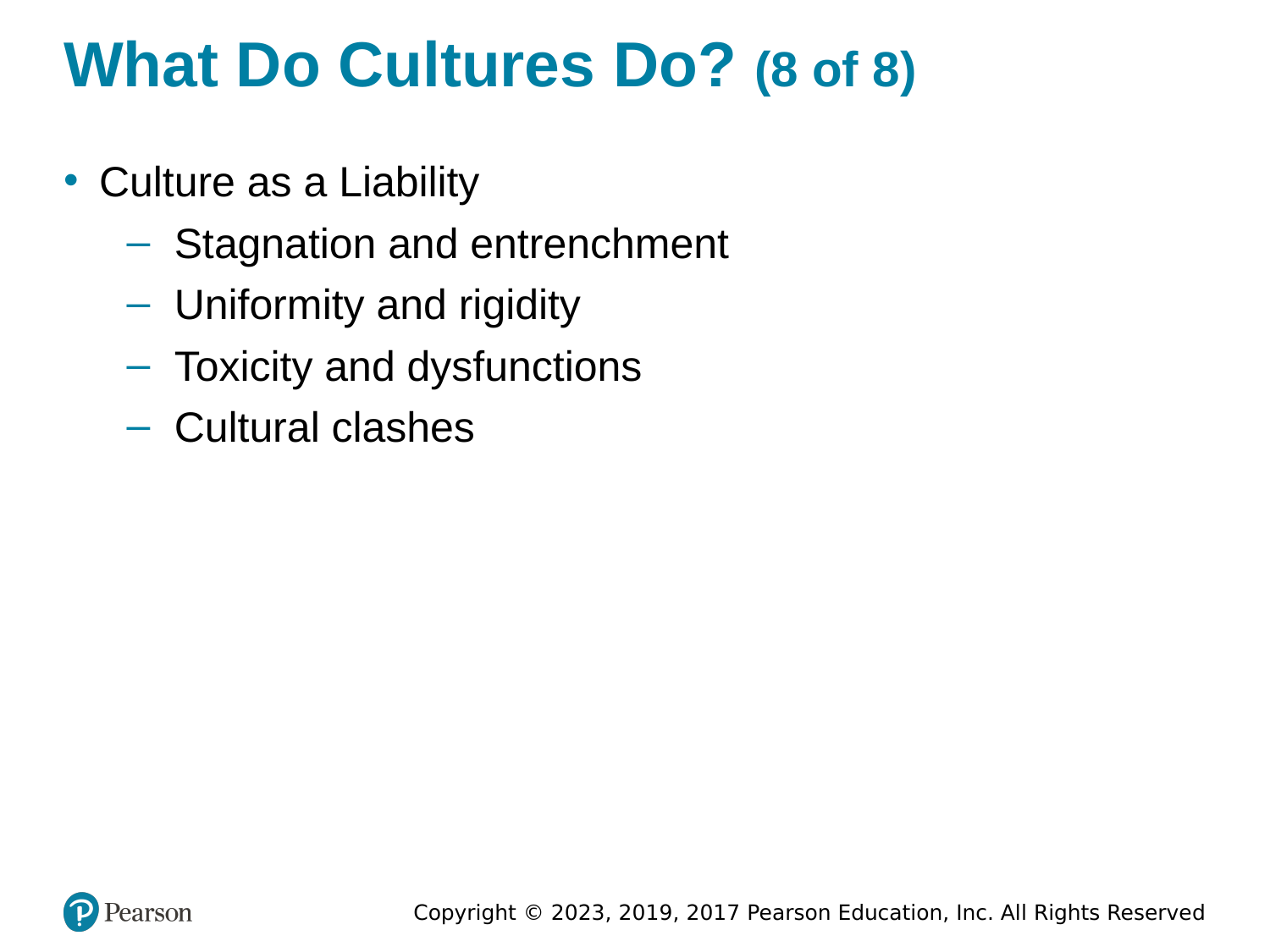

# What Do Cultures Do? (8 of 8)
Culture as a Liability
Stagnation and entrenchment
Uniformity and rigidity
Toxicity and dysfunctions
Cultural clashes